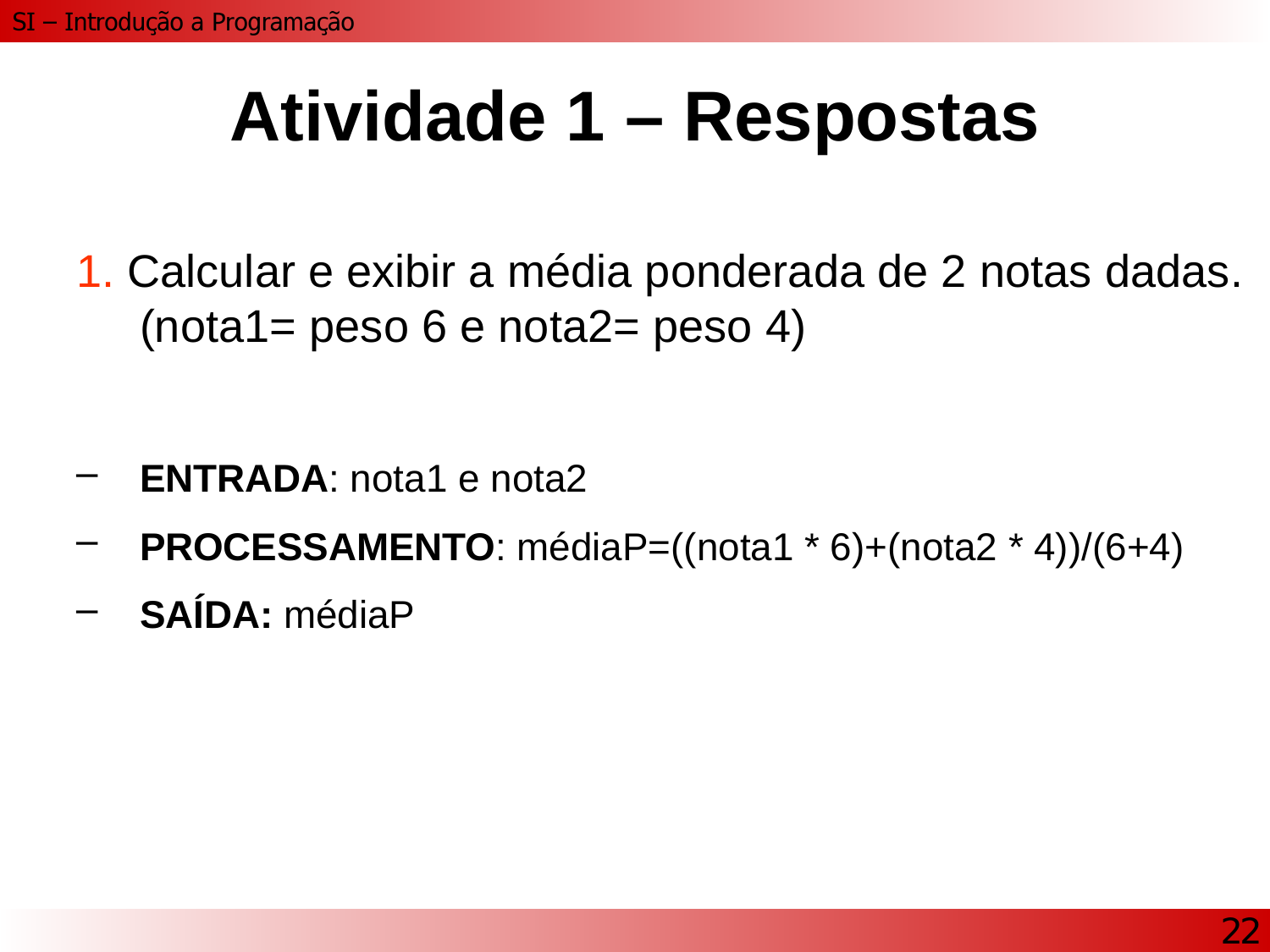

# Atividade 1 – Respostas

1. Calcular e exibir a média ponderada de 2 notas dadas. (nota1= peso 6 e nota2= peso 4)

ENTRADA: nota1 e nota2
PROCESSAMENTO: médiaP=((nota1 * 6)+(nota2 * 4))/(6+4)
SAÍDA: médiaP

22